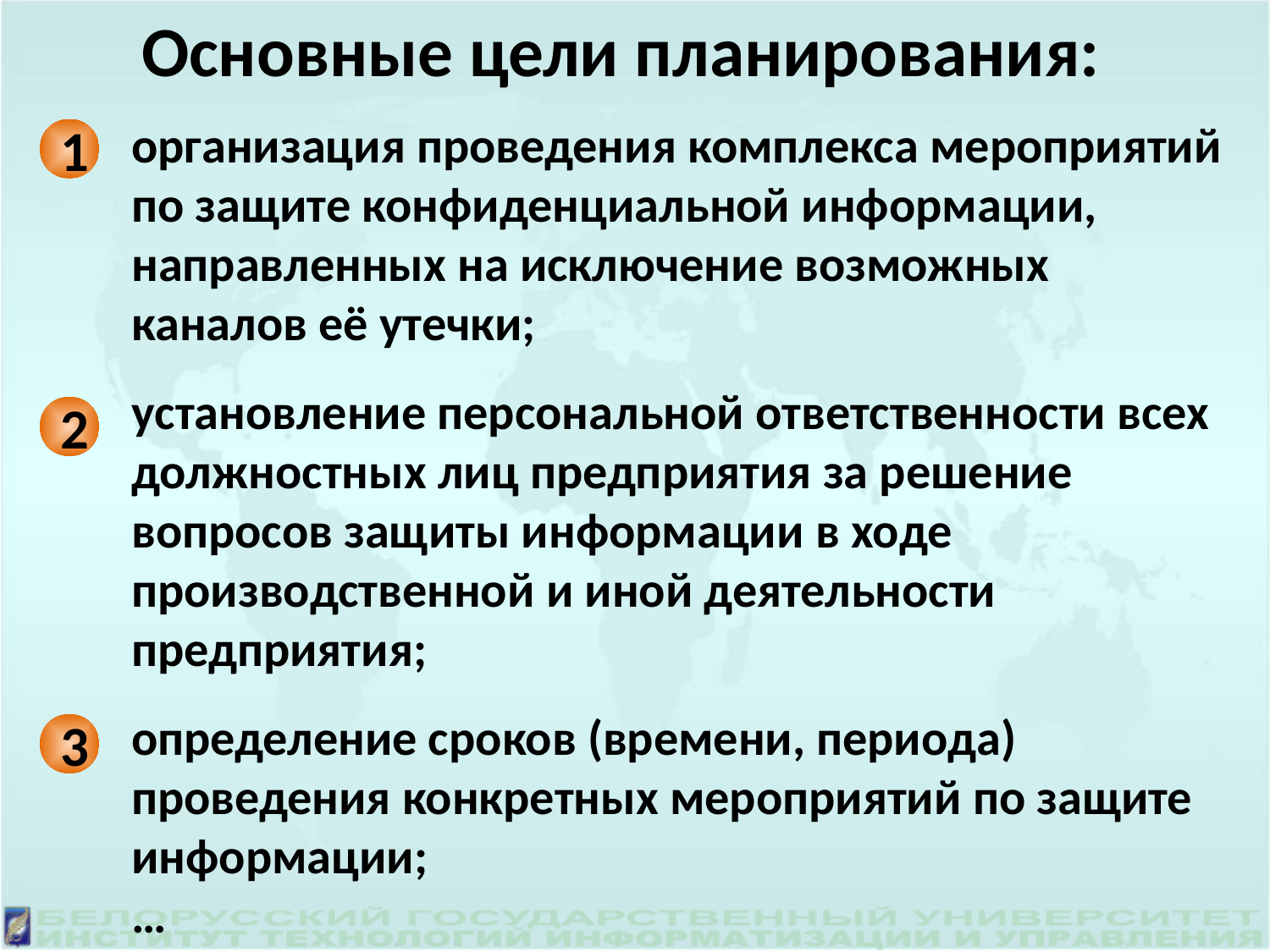

Основные цели планирования:
организация проведения комплекса мероприятий по защите конфиденциальной информации, направленных на исключение возможных каналов её утечки;
установление персональной ответственности всех должностных лиц предприятия за решение вопросов защиты информации в ходе производственной и иной деятельности предприятия;
определение сроков (времени, периода) проведения конкретных мероприятий по защите информации;
…
1
2
3